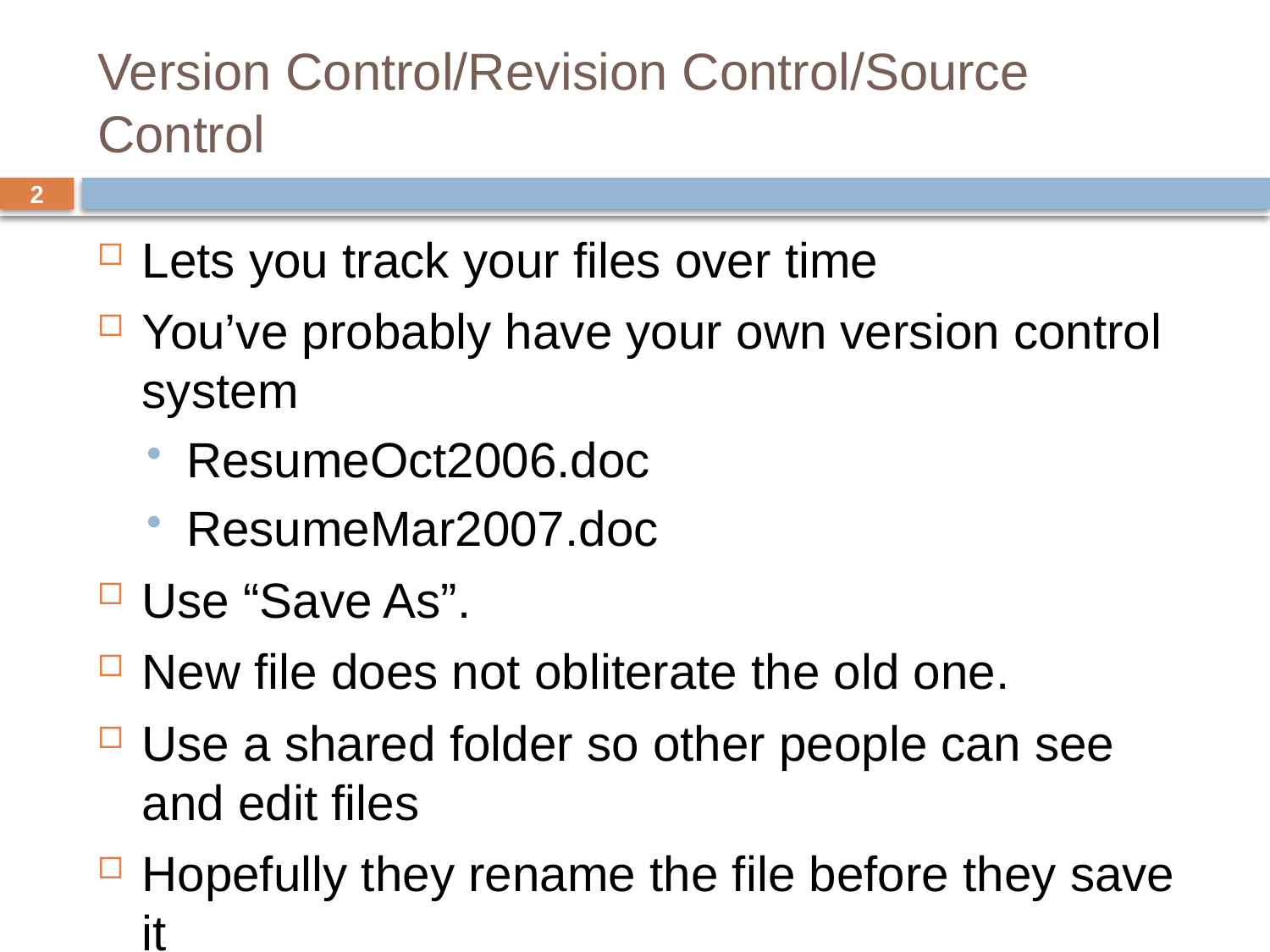

# Version Control/Revision Control/Source Control
2
Lets you track your files over time
You’ve probably have your own version control system
ResumeOct2006.doc
ResumeMar2007.doc
Use “Save As”.
New file does not obliterate the old one.
Use a shared folder so other people can see and edit files
Hopefully they rename the file before they save it